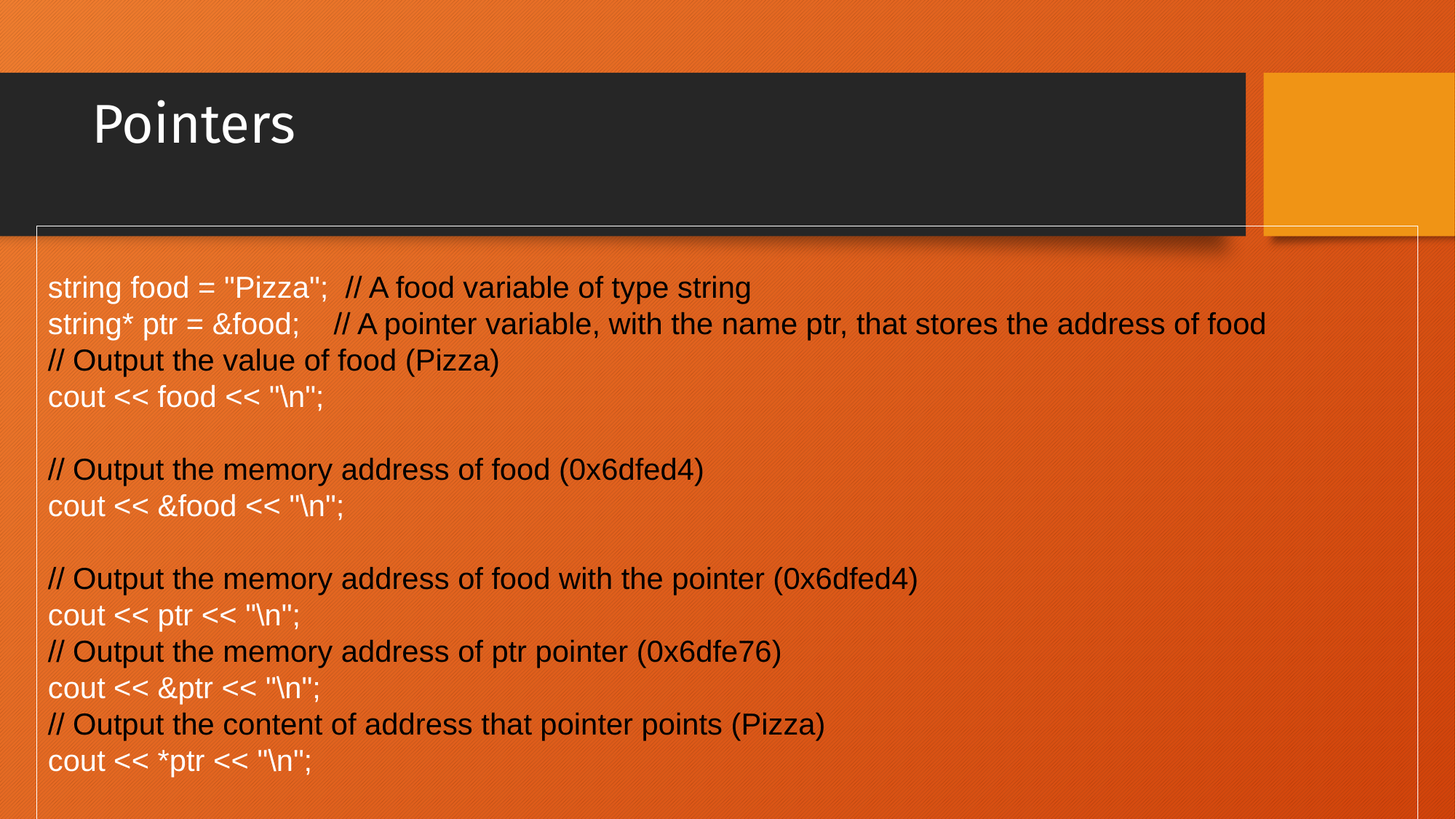

# Pointers

string food = "Pizza";  // A food variable of type string
string* ptr = &food;    // A pointer variable, with the name ptr, that stores the address of food
// Output the value of food (Pizza)
cout << food << "\n";
// Output the memory address of food (0x6dfed4)
cout << &food << "\n";
// Output the memory address of food with the pointer (0x6dfed4)
cout << ptr << "\n";
// Output the memory address of ptr pointer (0x6dfe76)
cout << &ptr << "\n";
// Output the content of address that pointer points (Pizza)
cout << *ptr << "\n";